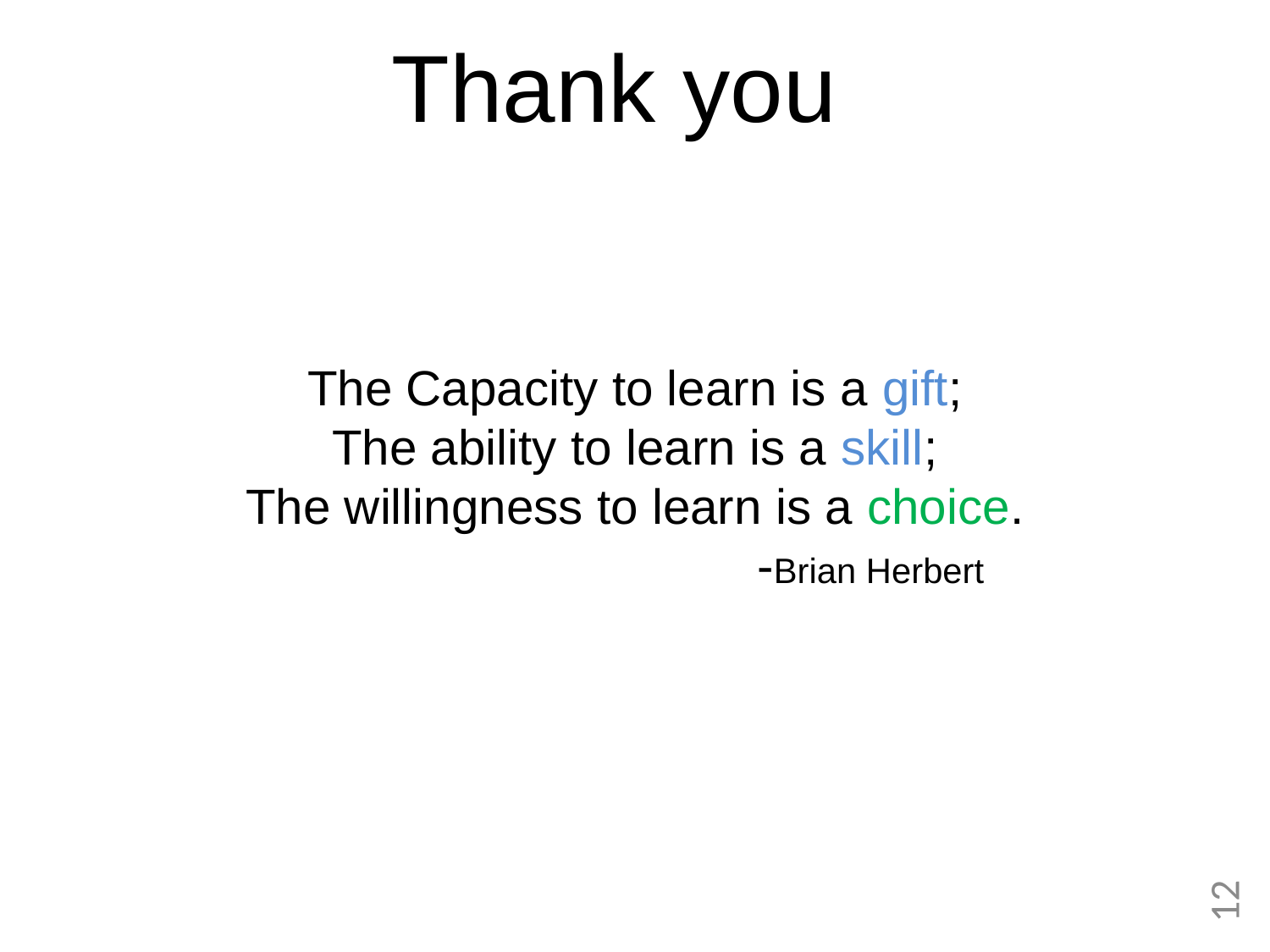

Thank you
The Capacity to learn is a gift;
The ability to learn is a skill;
The willingness to learn is a choice.
			        -Brian Herbert
12